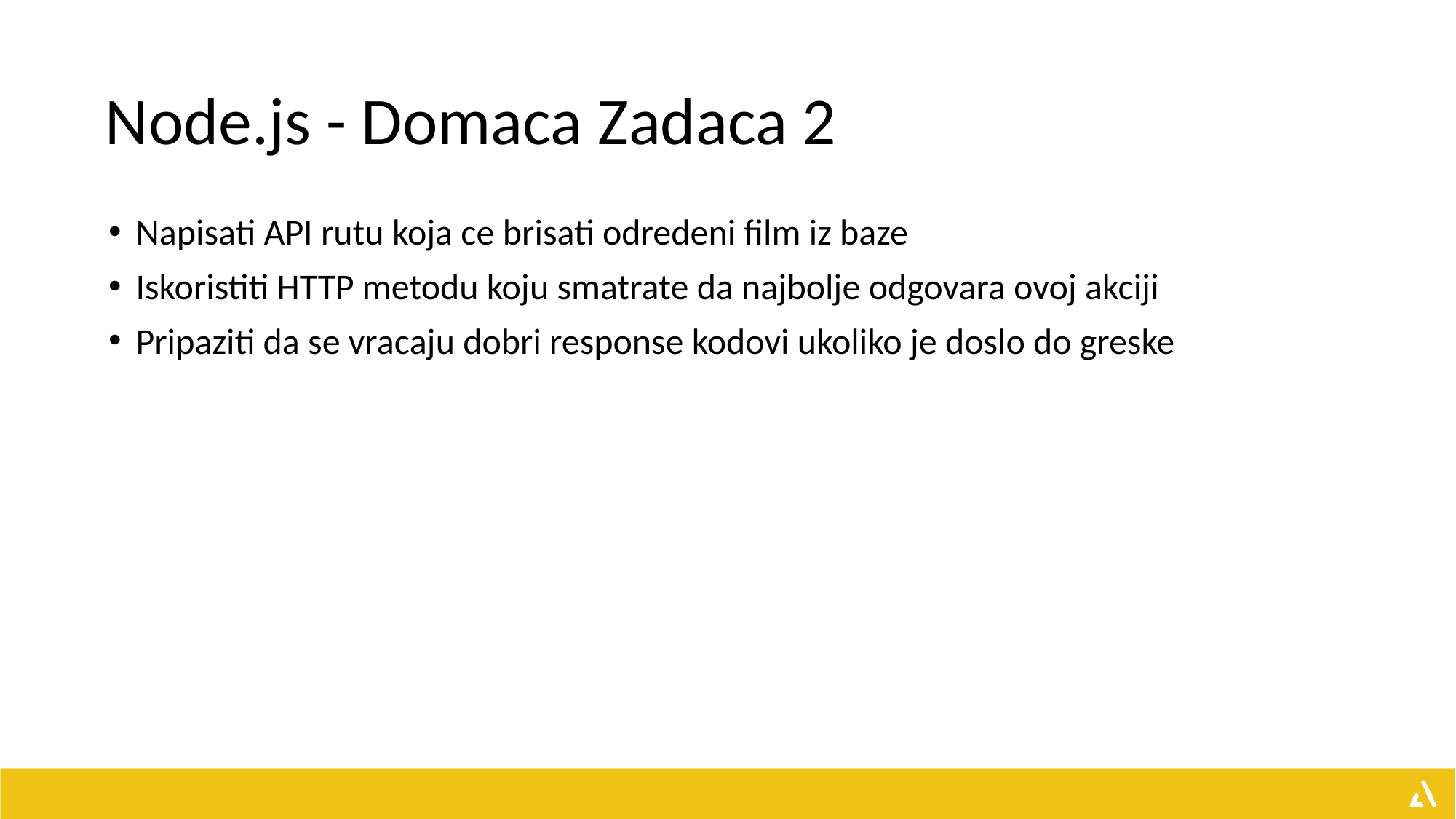

# Node.js - Domaca Zadaca 2
Napisati API rutu koja ce brisati odredeni film iz baze
Iskoristiti HTTP metodu koju smatrate da najbolje odgovara ovoj akciji
Pripaziti da se vracaju dobri response kodovi ukoliko je doslo do greske